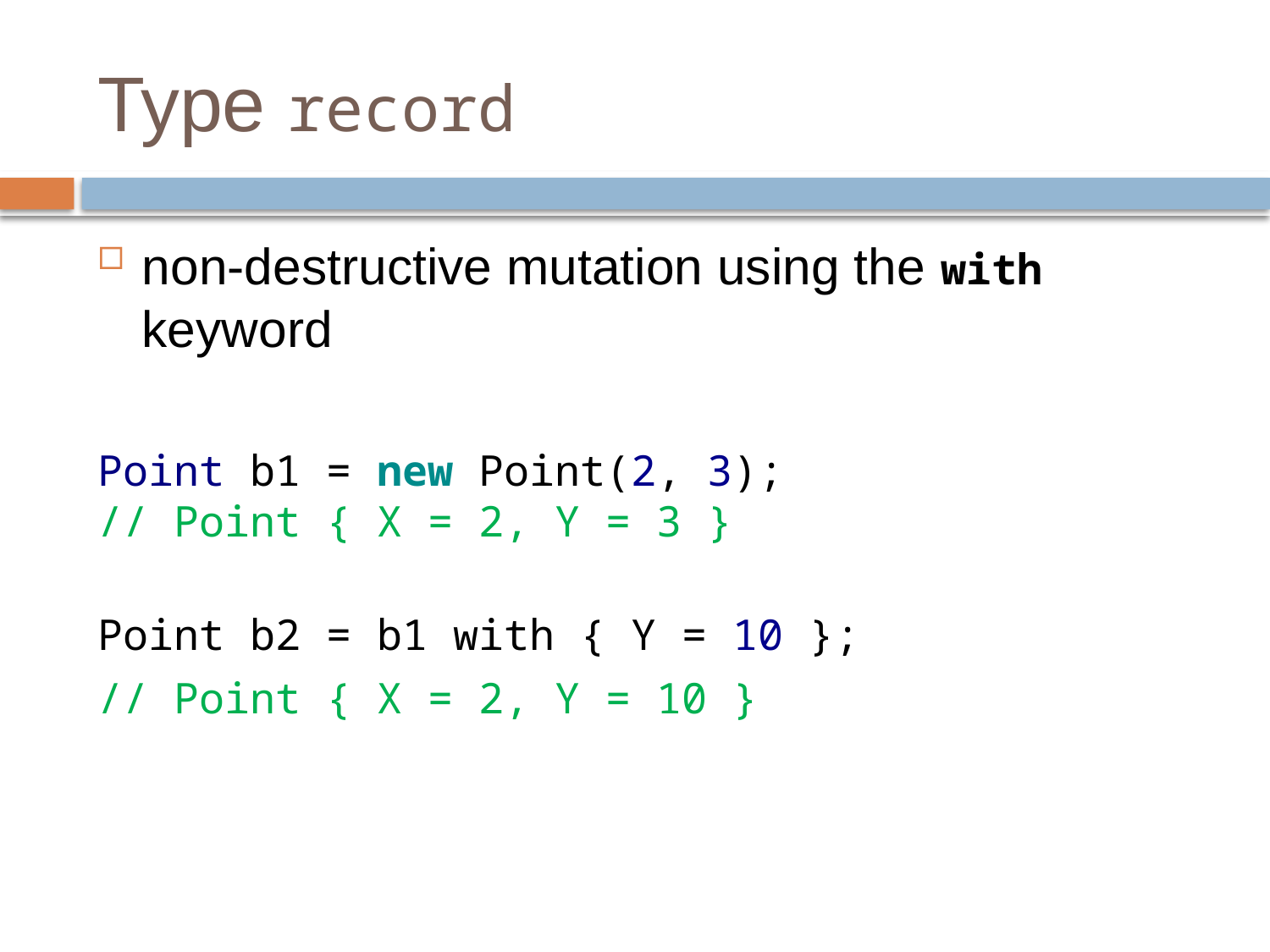

# Type record
non-destructive mutation using the with keyword

Point b1 = new Point(2, 3);
// Point { X = 2, Y = 3 }
Point b2 = b1 with { Y = 10 };
// Point { X = 2, Y = 10 }